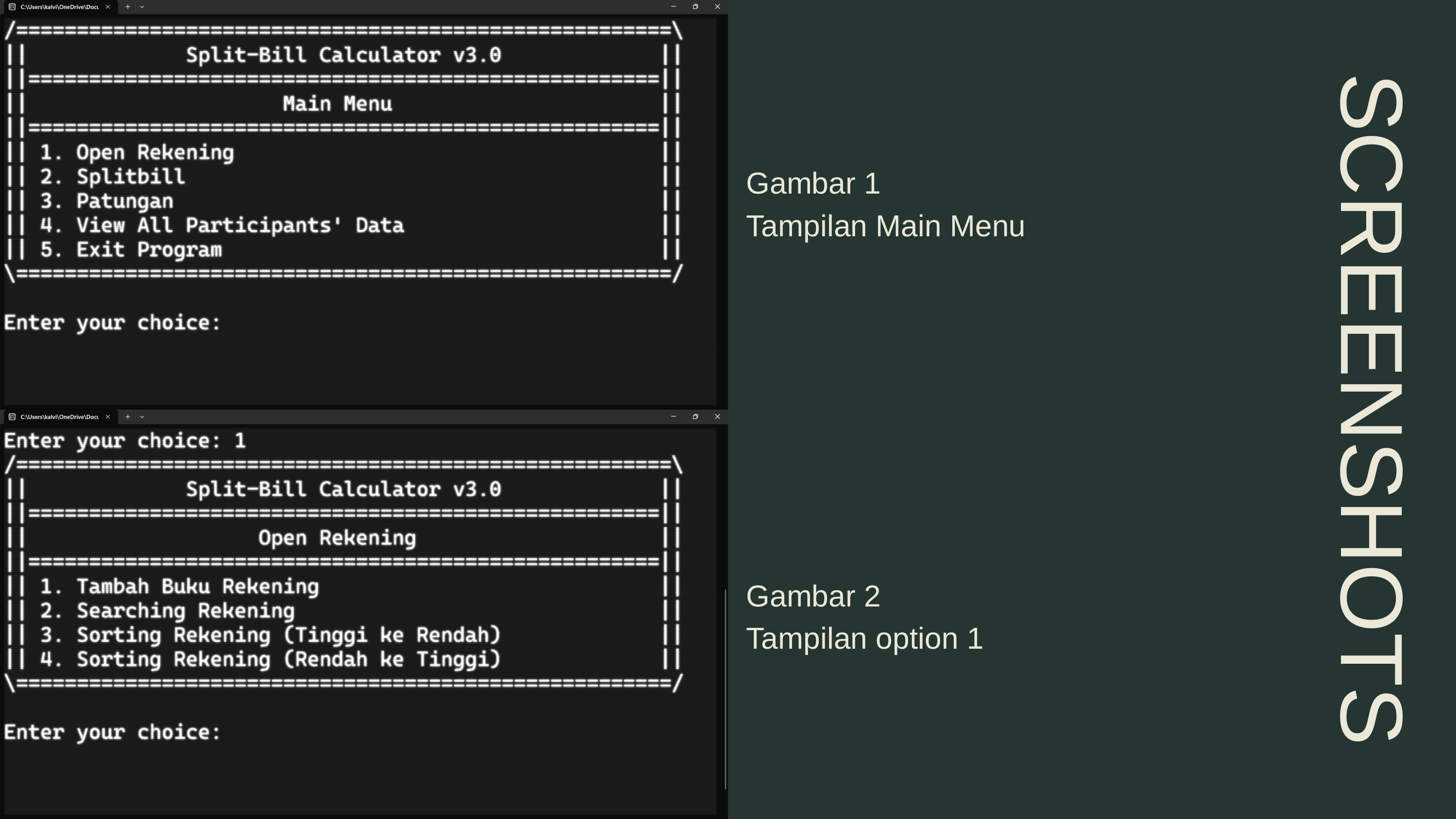

Gambar 1
Tampilan Main Menu
SCREENSHOTS

Gambar 2
Tampilan option 1